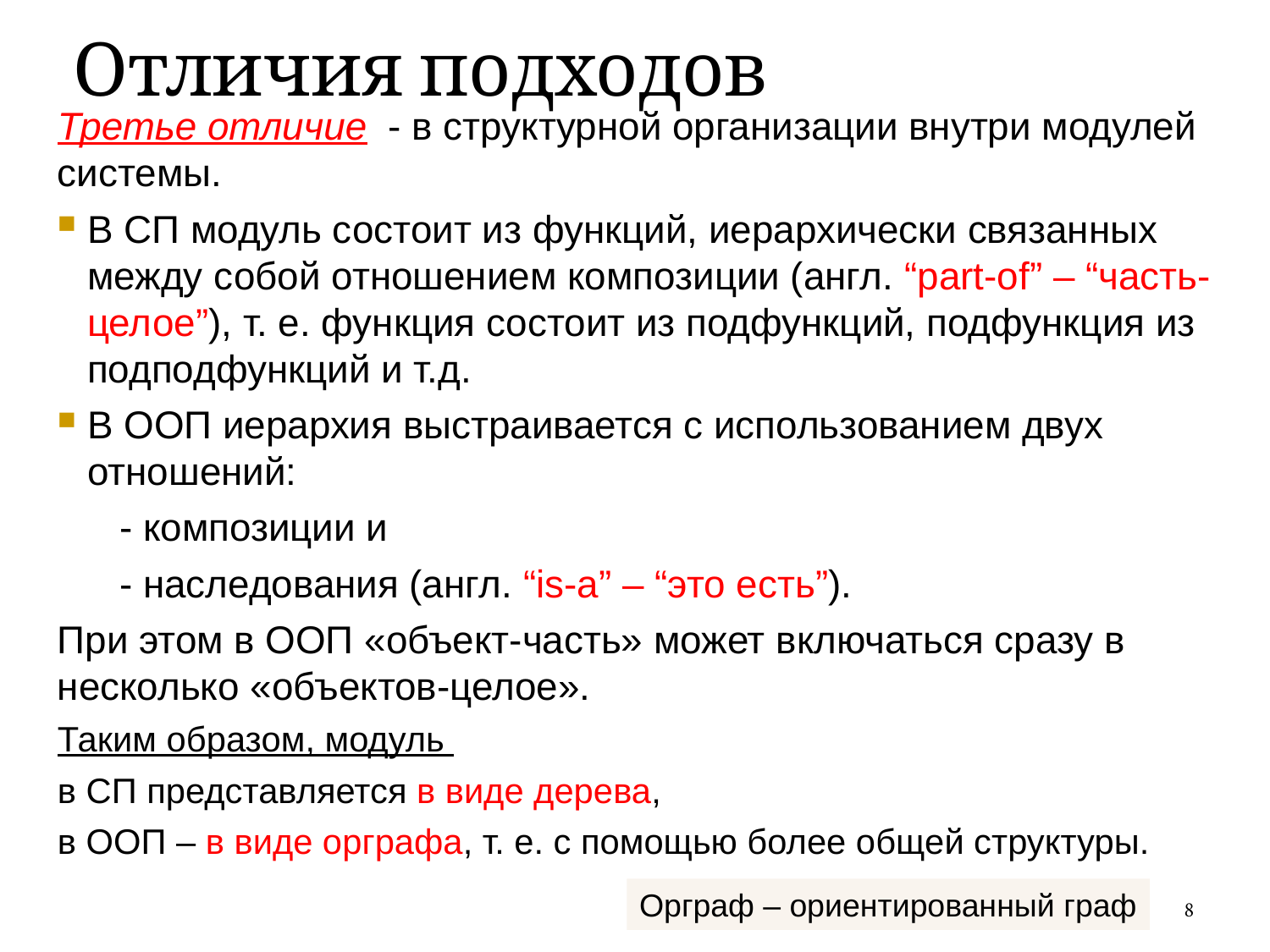

Отличия подходов
Третье отличие  - в структурной организации внутри модулей системы.
В СП модуль состоит из функций, иерархически связанных между собой отношением композиции (англ. “part-of” – “часть-целое”), т. е. функция состоит из подфункций, подфункция из подподфункций и т.д.
В ООП иерархия выстраивается с использованием двух отношений:
	- композиции и
	- наследования (англ. “is-a” – “это есть”).
При этом в ООП «объект-часть» может включаться сразу в несколько «объектов-целое».
Таким образом, модуль
в СП представляется в виде дерева,
в ООП – в виде орграфа, т. е. с помощью более общей структуры.
8
Орграф – ориентированный граф